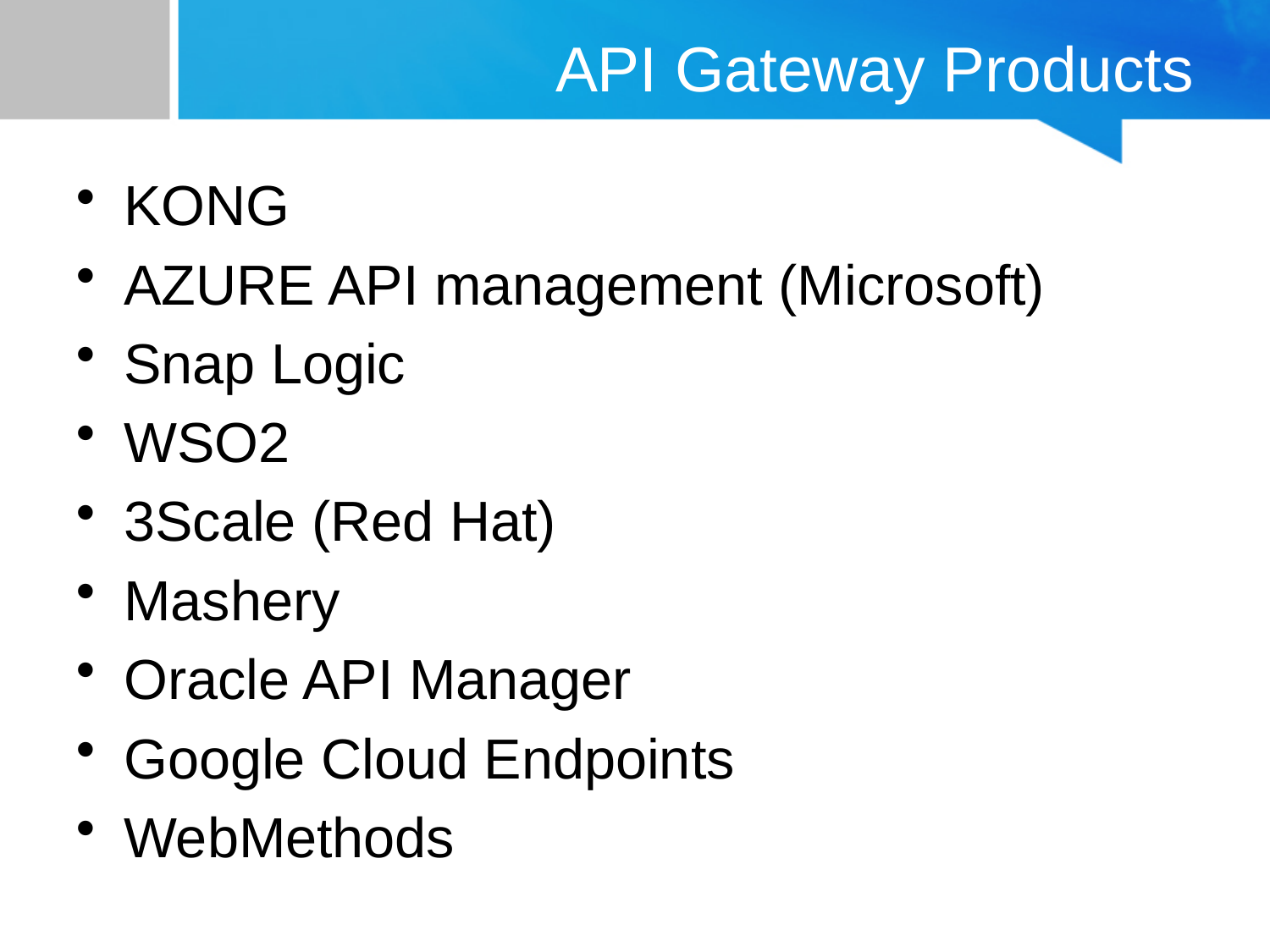

# API Gateway Products
KONG
AZURE API management (Microsoft)
Snap Logic
WSO2
3Scale (Red Hat)
Mashery
Oracle API Manager
Google Cloud Endpoints
WebMethods